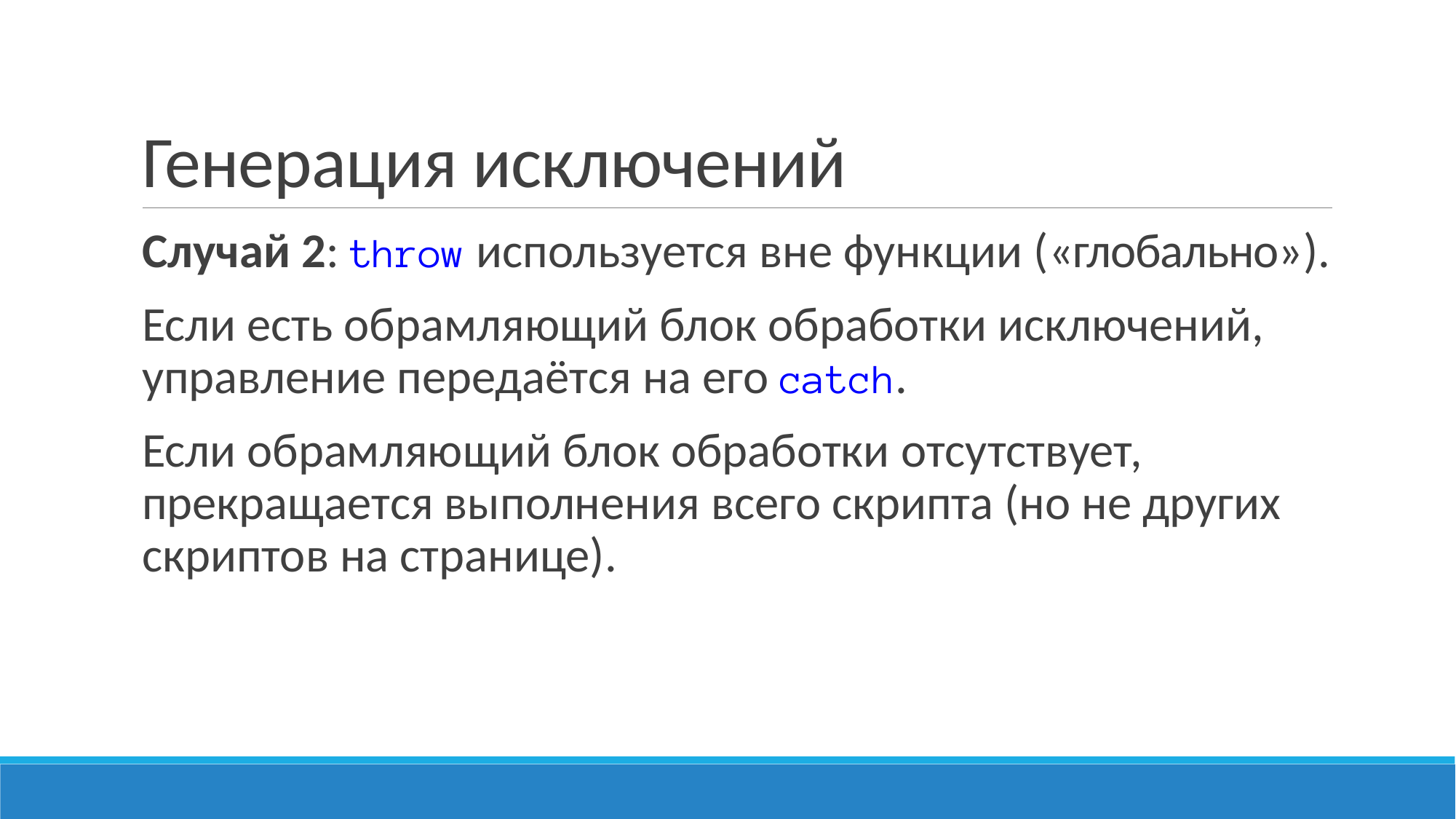

# Генерация исключений
Случай 2: throw используется вне функции («глобально»).
Если есть обрамляющий блок обработки исключений, управление передаётся на его catch.
Если обрамляющий блок обработки отсутствует, прекращается выполнения всего скрипта (но не других скриптов на странице).